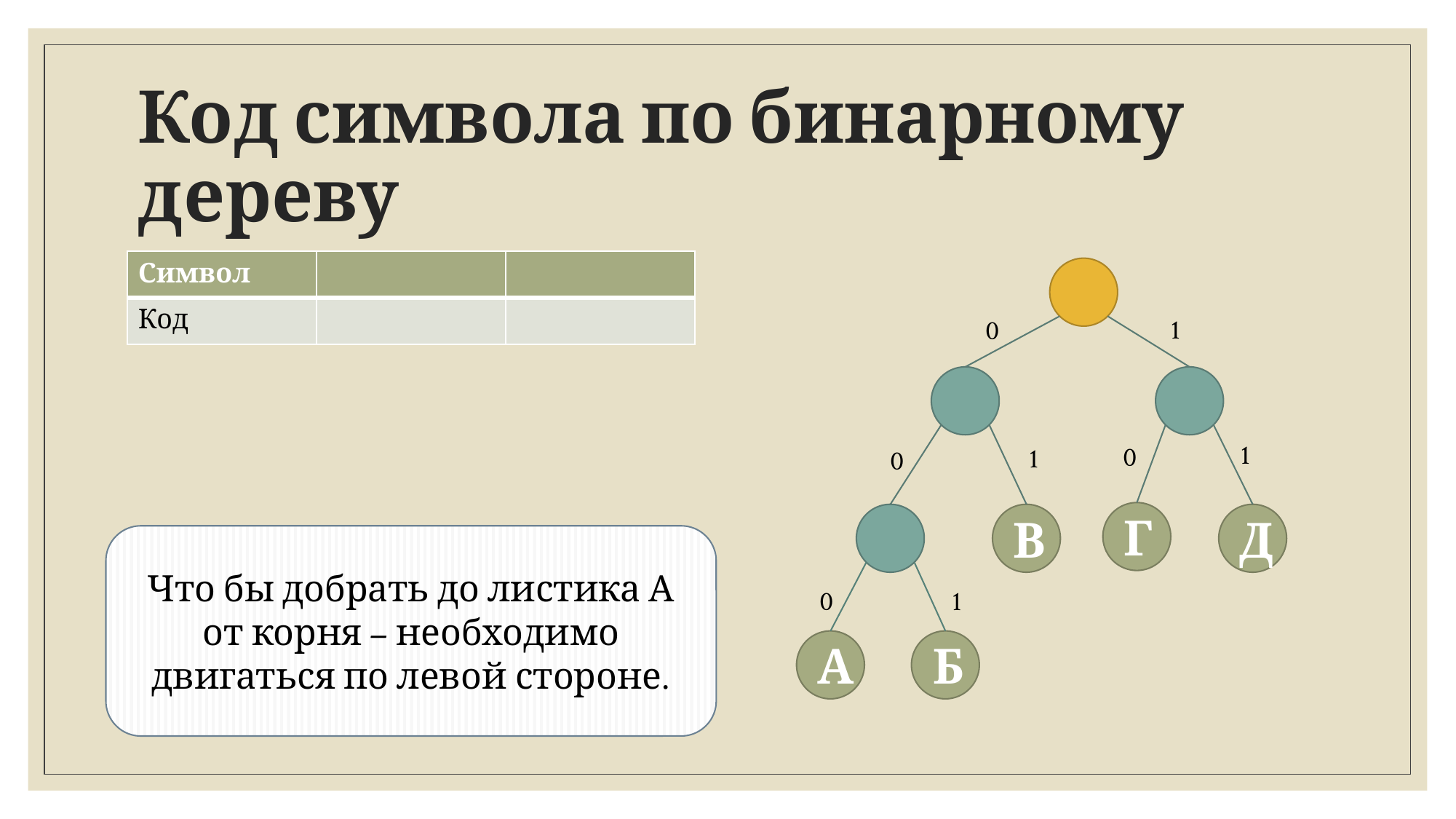

# Код символа по бинарному дереву
| Символ |  |  |
| --- | --- | --- |
| Код |  |  |

1
0

1
0
1
0
Г
В

Д
0
1
Б
А
Что бы добрать до листика А от корня – необходимо двигаться по левой стороне.